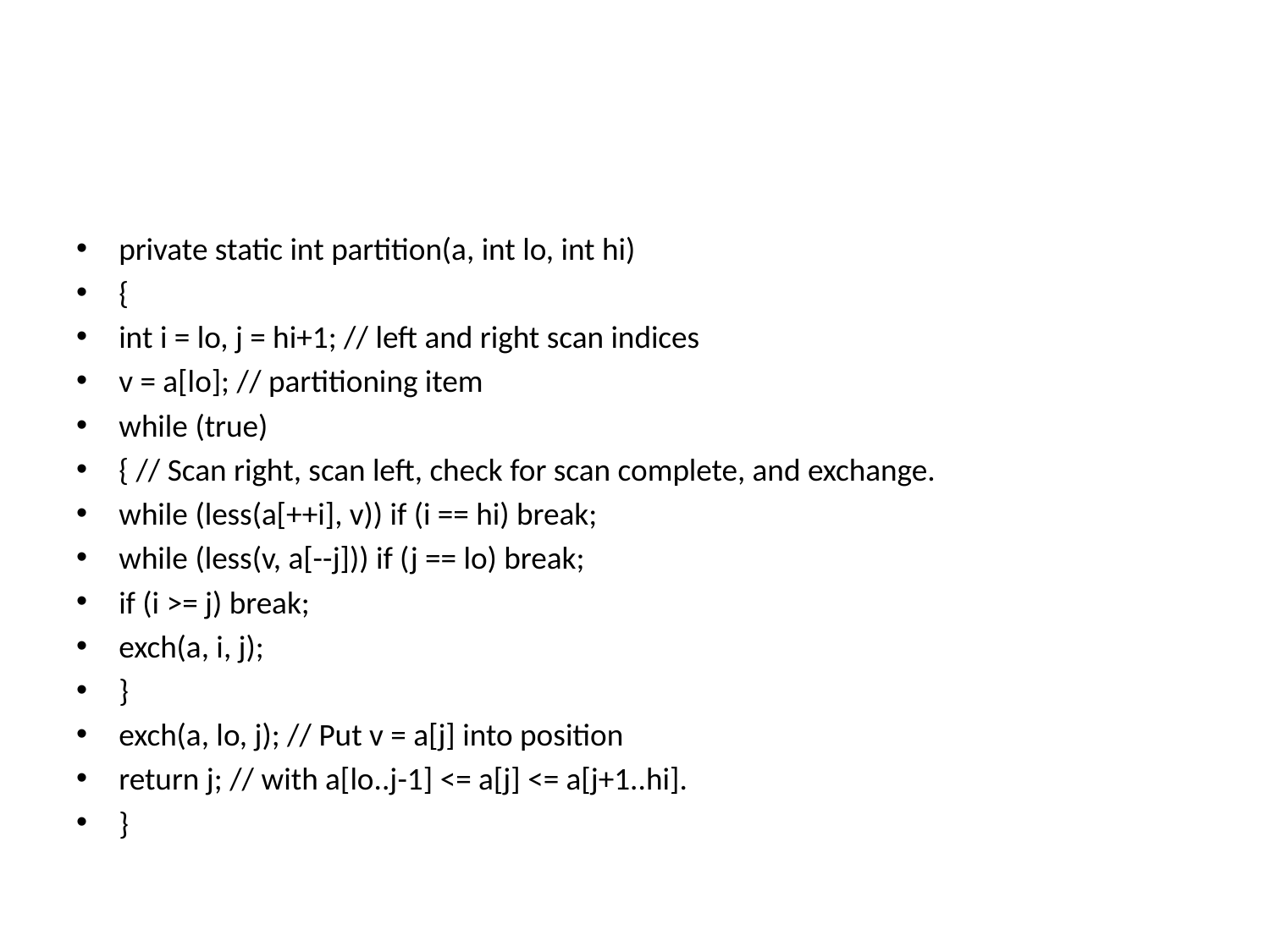

#
private static int partition(a, int lo, int hi)
{
int i = lo, j = hi+1; // left and right scan indices
v = a[lo]; // partitioning item
while (true)
{ // Scan right, scan left, check for scan complete, and exchange.
while (less(a[++i], v)) if (i == hi) break;
while (less(v, a[--j])) if (j == lo) break;
if (i >= j) break;
exch(a, i, j);
}
exch(a, lo, j); // Put v = a[j] into position
return j; // with a[lo..j-1] <= a[j] <= a[j+1..hi].
}